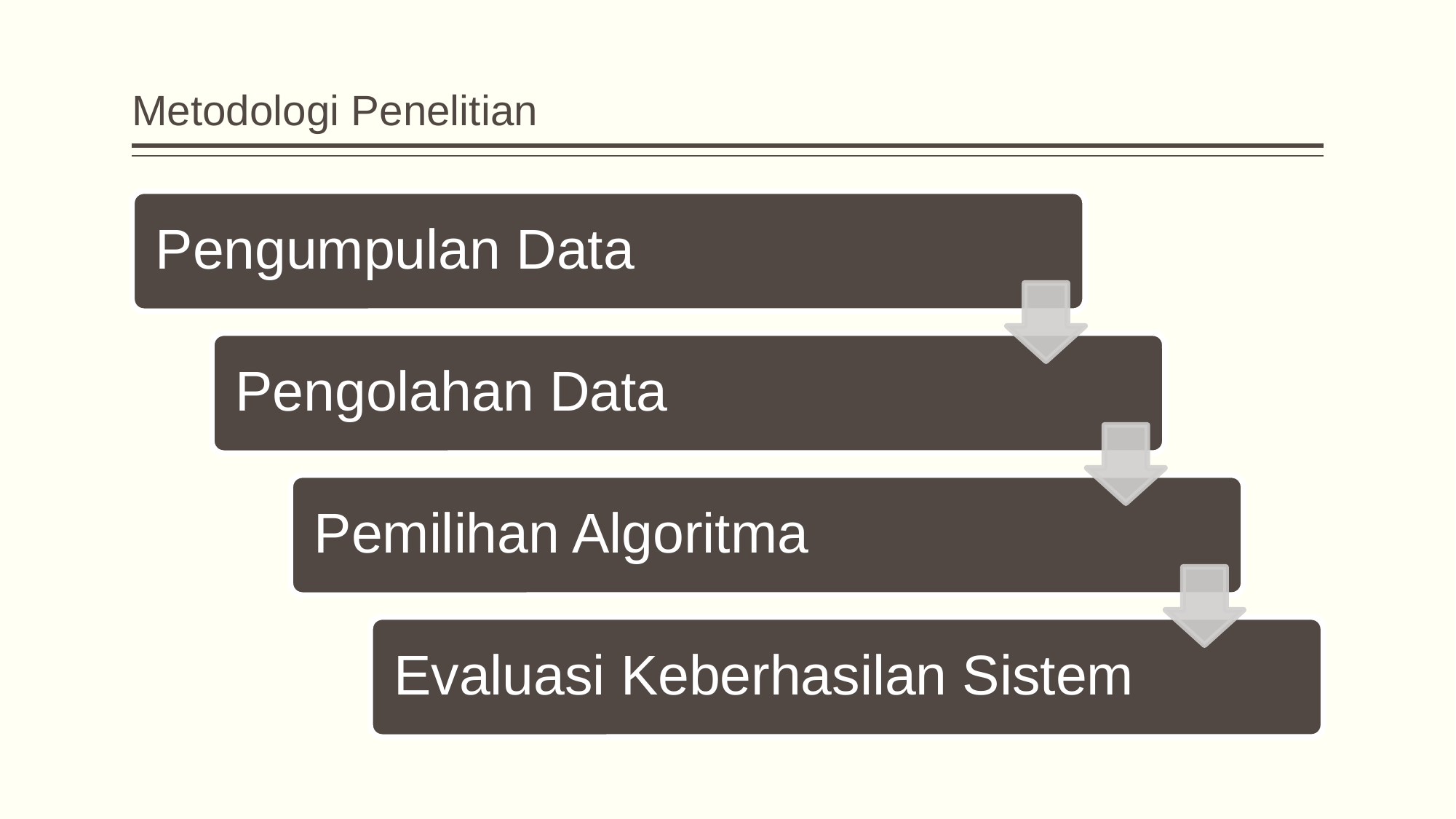

# Metodologi Penelitian
Pengumpulan Data
Pengolahan Data
Pemilihan Algoritma
Evaluasi Keberhasilan Sistem